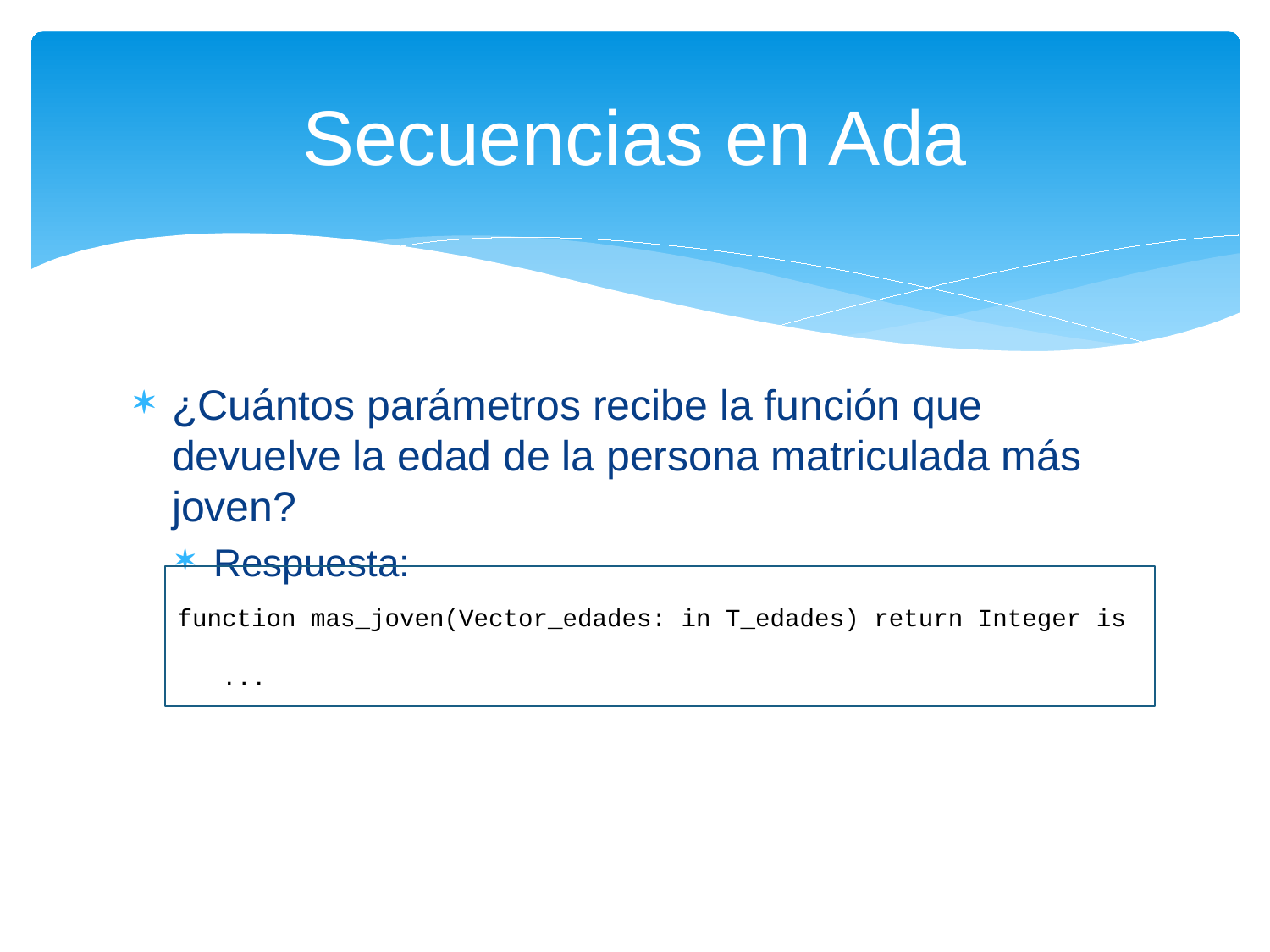

# Secuencias en Ada
¿Cuántos parámetros recibe la función que devuelve la edad de la persona matriculada más joven?
Respuesta:

function mas_joven(Vector_edades: in T_edades) return Integer is

   ...